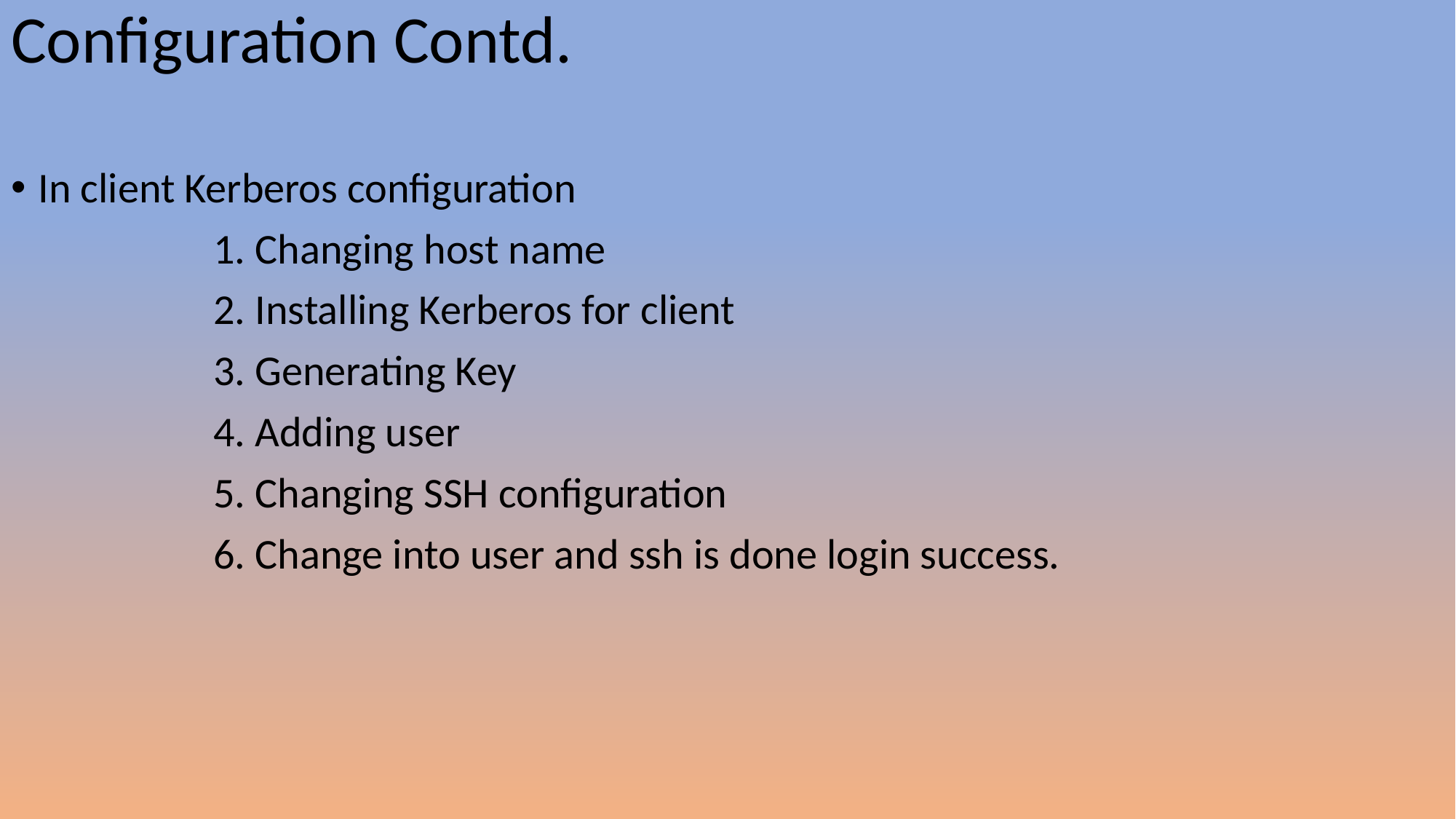

# Configuration Contd.
In client Kerberos configuration
                     1. Changing host name
                     2. Installing Kerberos for client
                     3. Generating Key
                     4. Adding user
                     5. Changing SSH configuration
                     6. Change into user and ssh is done login success.